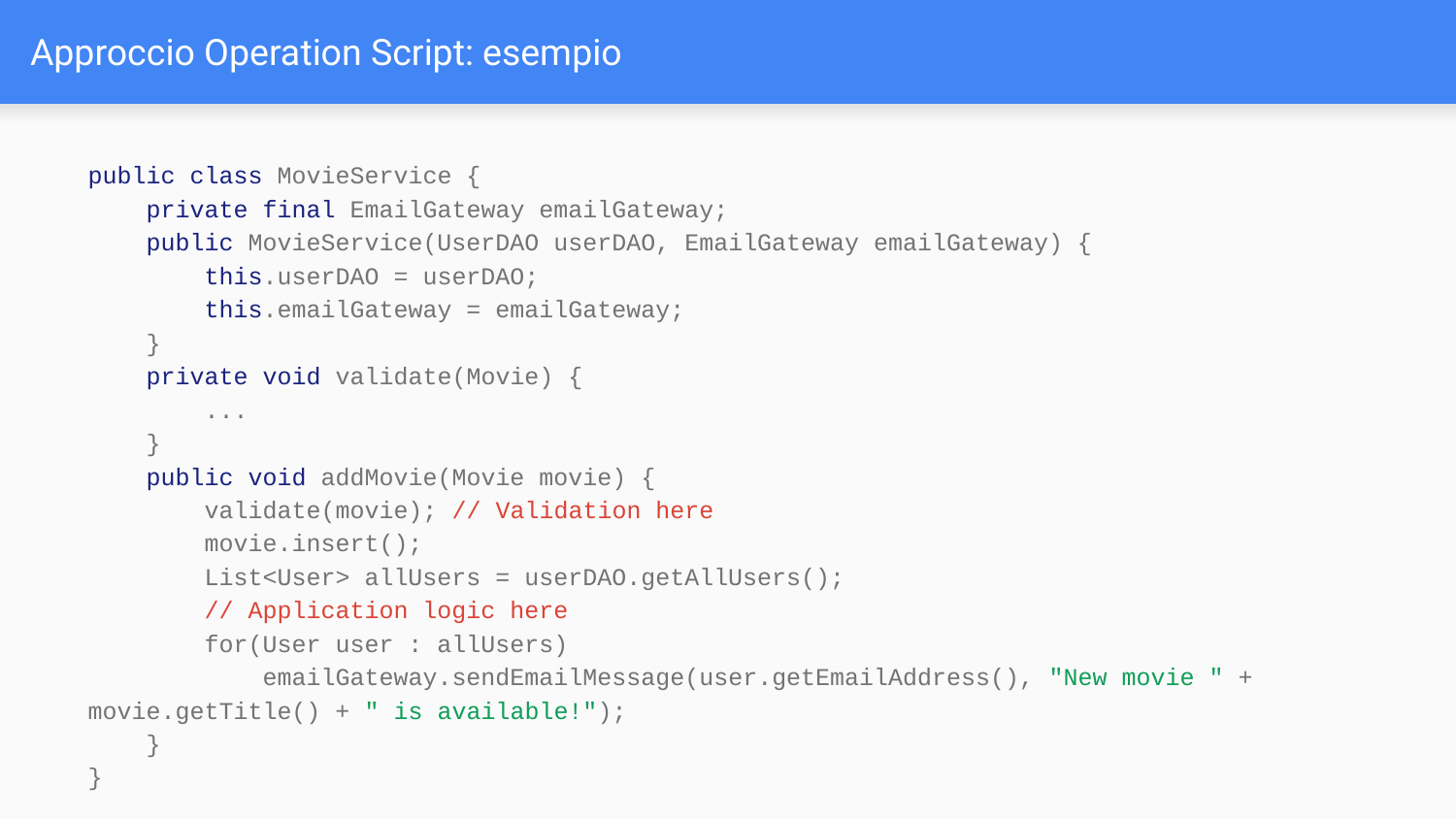

# Approccio Operation Script: esempio
public class MovieService {
    private final EmailGateway emailGateway;
    public MovieService(UserDAO userDAO, EmailGateway emailGateway) {
        this.userDAO = userDAO;
        this.emailGateway = emailGateway;
    }
    private void validate(Movie) {
        ...
    }
    public void addMovie(Movie movie) {
        validate(movie); // Validation here
        movie.insert();
        List<User> allUsers = userDAO.getAllUsers();
        // Application logic here
        for(User user : allUsers)
            emailGateway.sendEmailMessage(user.getEmailAddress(), "New movie " + movie.getTitle() + " is available!");
    }
}